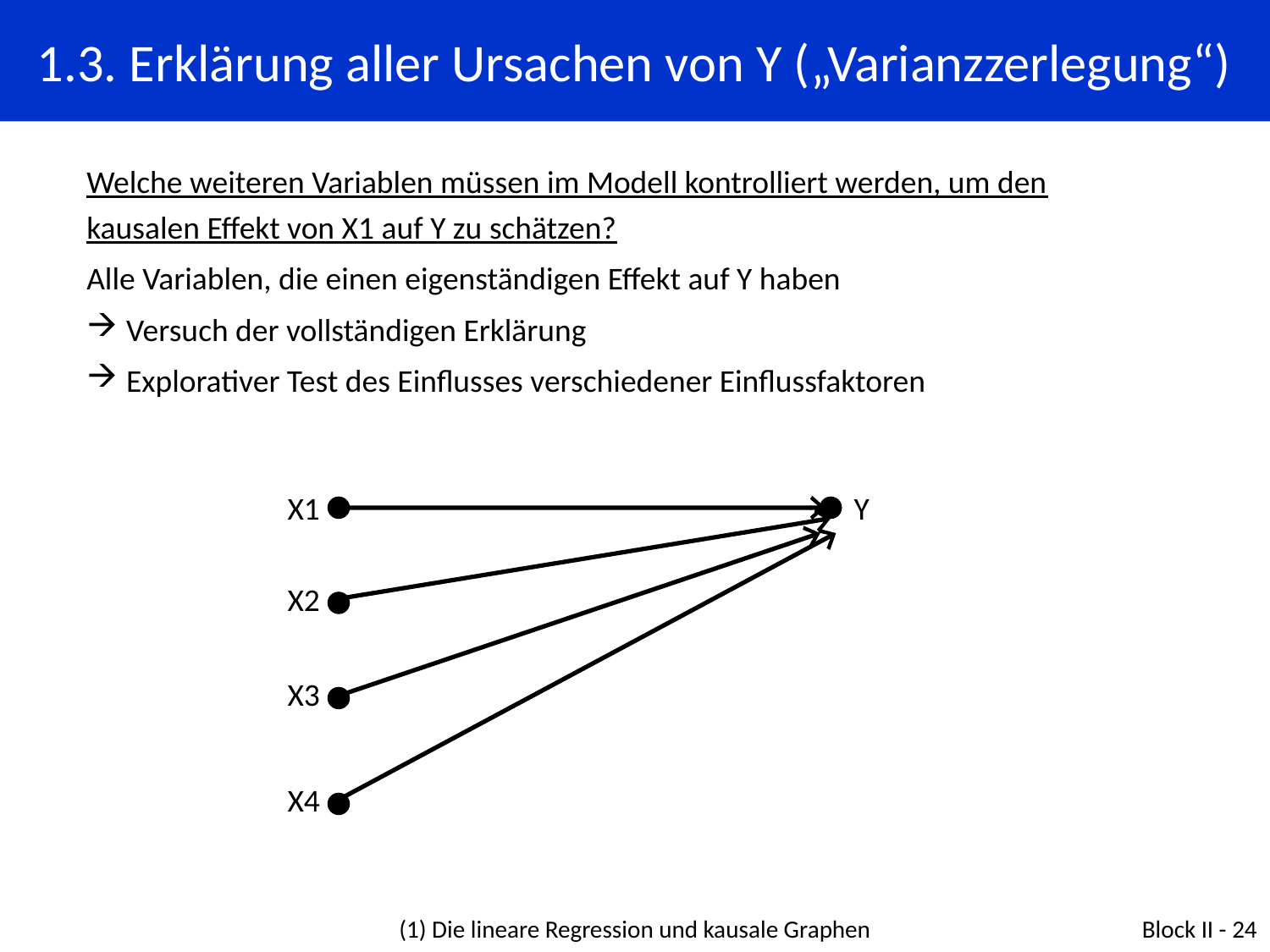

1.3. Erklärung aller Ursachen von Y („Varianzzerlegung“)
Welche weiteren Variablen müssen im Modell kontrolliert werden, um den kausalen Effekt von X1 auf Y zu schätzen?
Alle Variablen, die einen eigenständigen Effekt auf Y haben
Versuch der vollständigen Erklärung
Explorativer Test des Einflusses verschiedener Einflussfaktoren
X1
Y

X2

X3

X4

(1) Die lineare Regression und kausale Graphen
Block II - 24